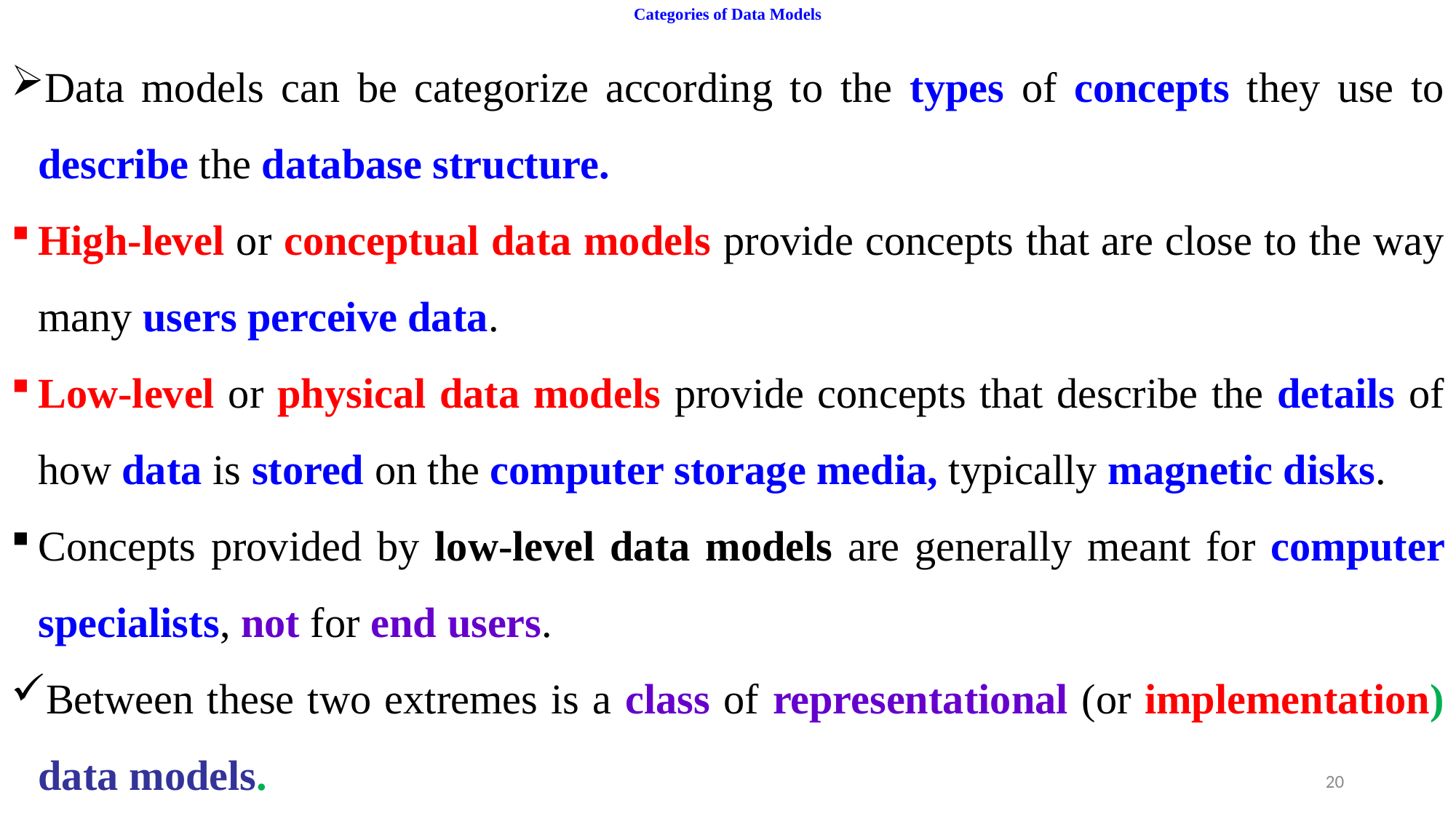

# Categories of Data Models
Data models can be categorize according to the types of concepts they use to describe the database structure.
High-level or conceptual data models provide concepts that are close to the way many users perceive data.
Low-level or physical data models provide concepts that describe the details of how data is stored on the computer storage media, typically magnetic disks.
Concepts provided by low-level data models are generally meant for computer specialists, not for end users.
Between these two extremes is a class of representational (or implementation) data models.
20